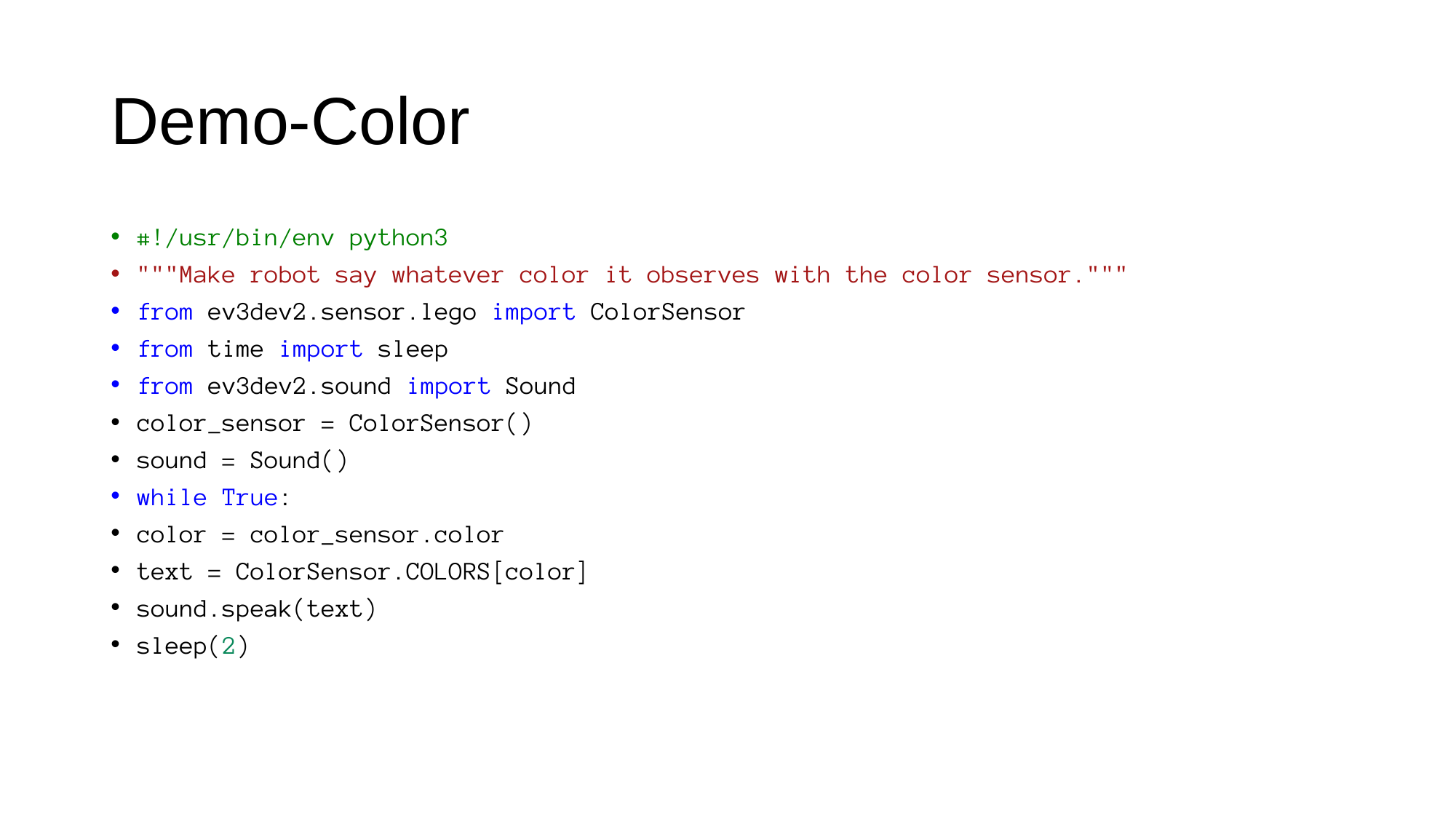

# Demo-Color
#!/usr/bin/env python3
"""Make robot say whatever color it observes with the color sensor."""
from ev3dev2.sensor.lego import ColorSensor
from time import sleep
from ev3dev2.sound import Sound
color_sensor = ColorSensor()
sound = Sound()
while True:
color = color_sensor.color
text = ColorSensor.COLORS[color]
sound.speak(text)
sleep(2)